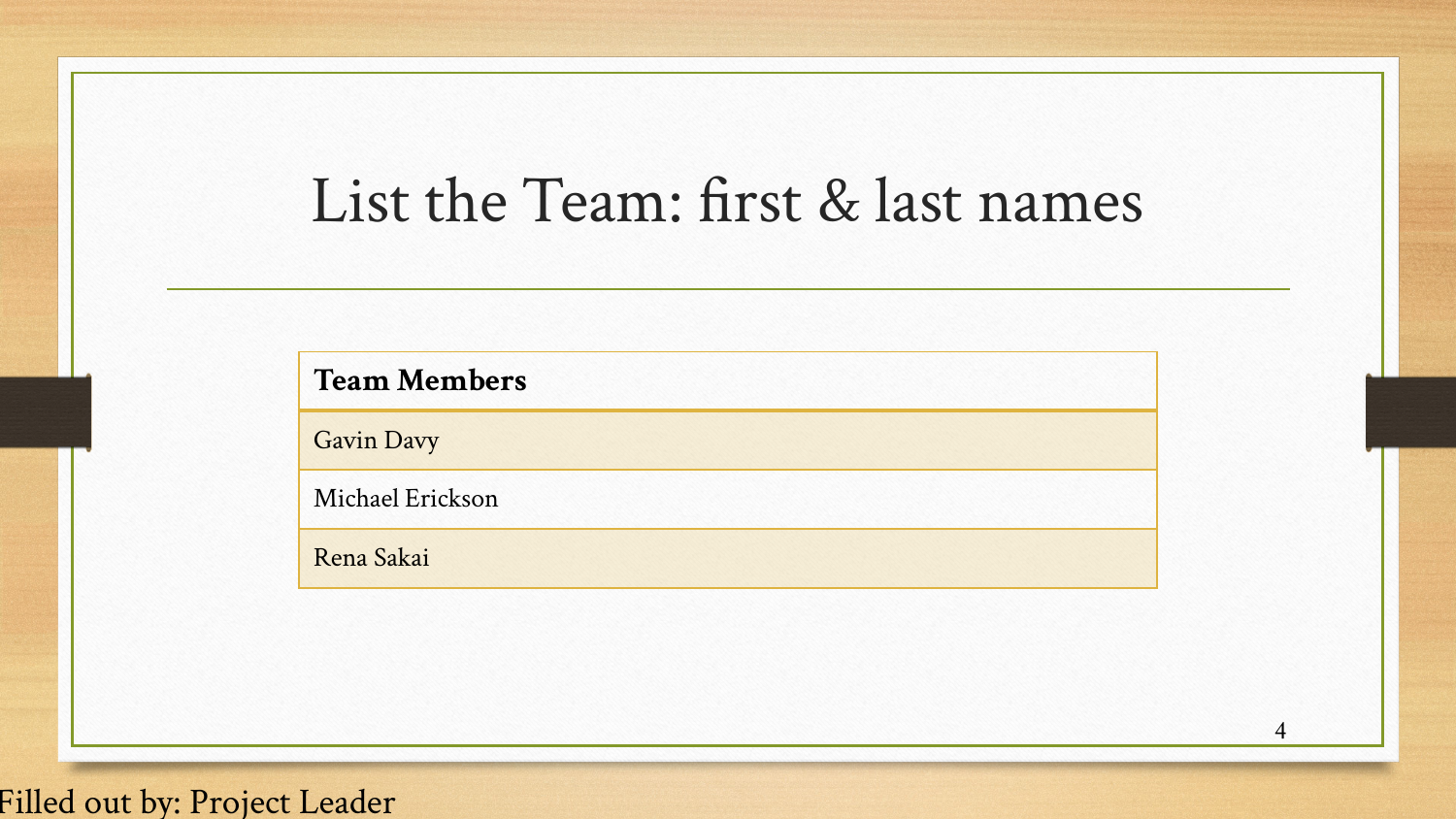

# List the Team: first & last names
| Team Members |
| --- |
| Gavin Davy |
| Michael Erickson |
| Rena Sakai |
4
Filled out by: Project Leader